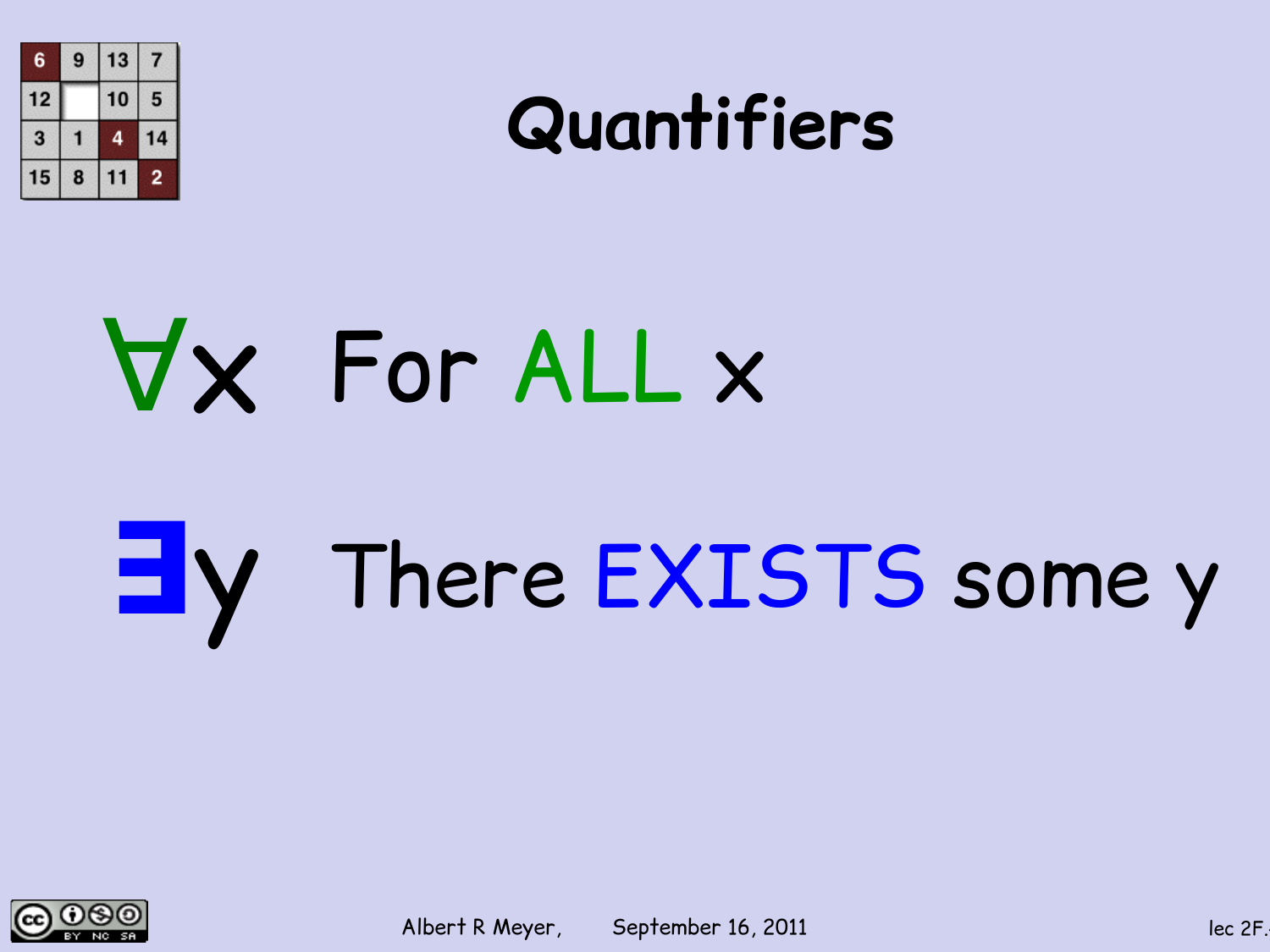

# Quantifiers
∀x
For ALL x

There EXISTS some y
∃y